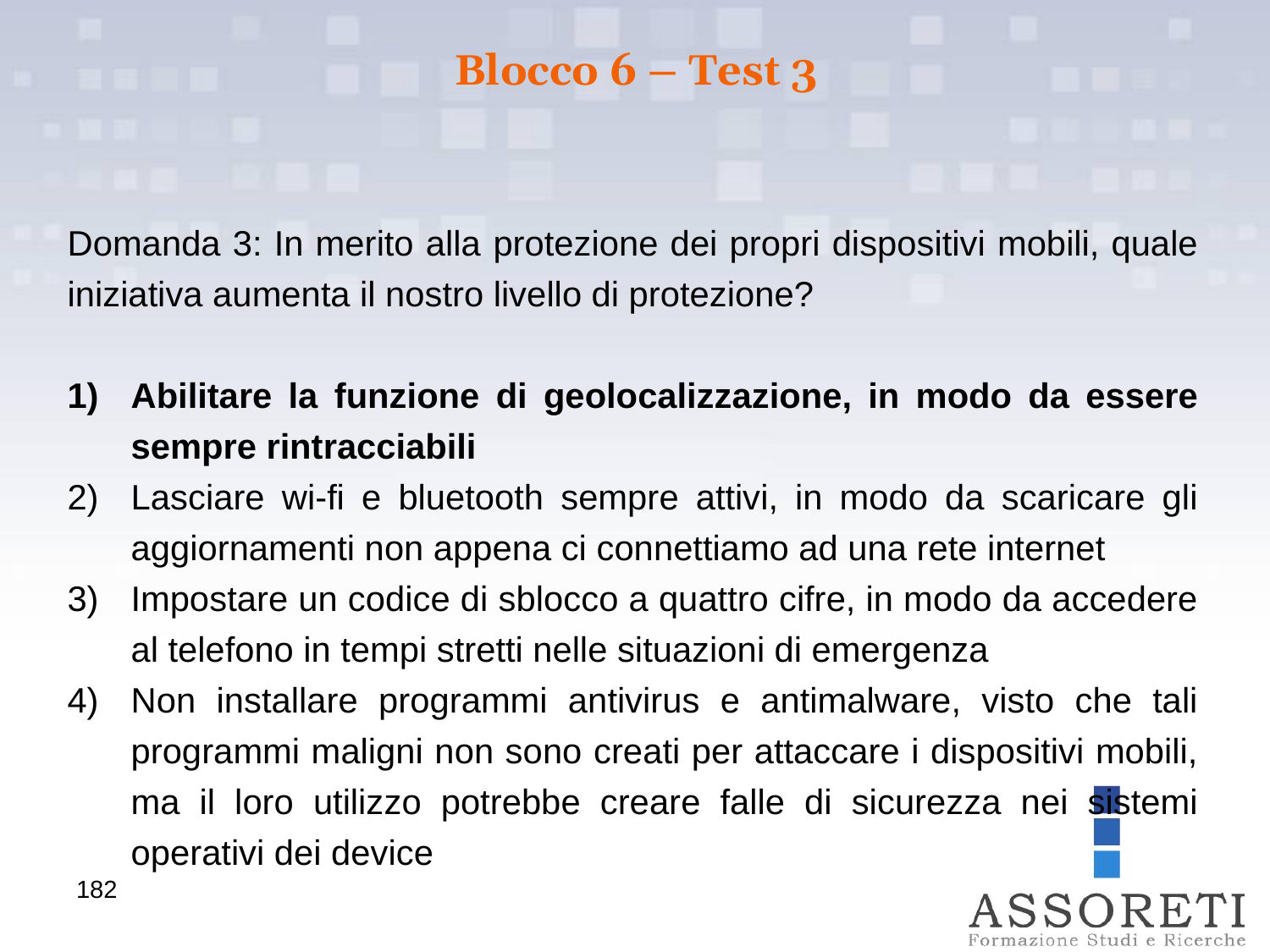

Blocco 6 – Test 3
Domanda 3: In merito alla protezione dei propri dispositivi mobili, quale iniziativa aumenta il nostro livello di protezione?

Abilitare la funzione di geolocalizzazione, in modo da essere sempre rintracciabili
Lasciare wi-fi e bluetooth sempre attivi, in modo da scaricare gli aggiornamenti non appena ci connettiamo ad una rete internet
Impostare un codice di sblocco a quattro cifre, in modo da accedere al telefono in tempi stretti nelle situazioni di emergenza
Non installare programmi antivirus e antimalware, visto che tali programmi maligni non sono creati per attaccare i dispositivi mobili, ma il loro utilizzo potrebbe creare falle di sicurezza nei sistemi operativi dei device
182